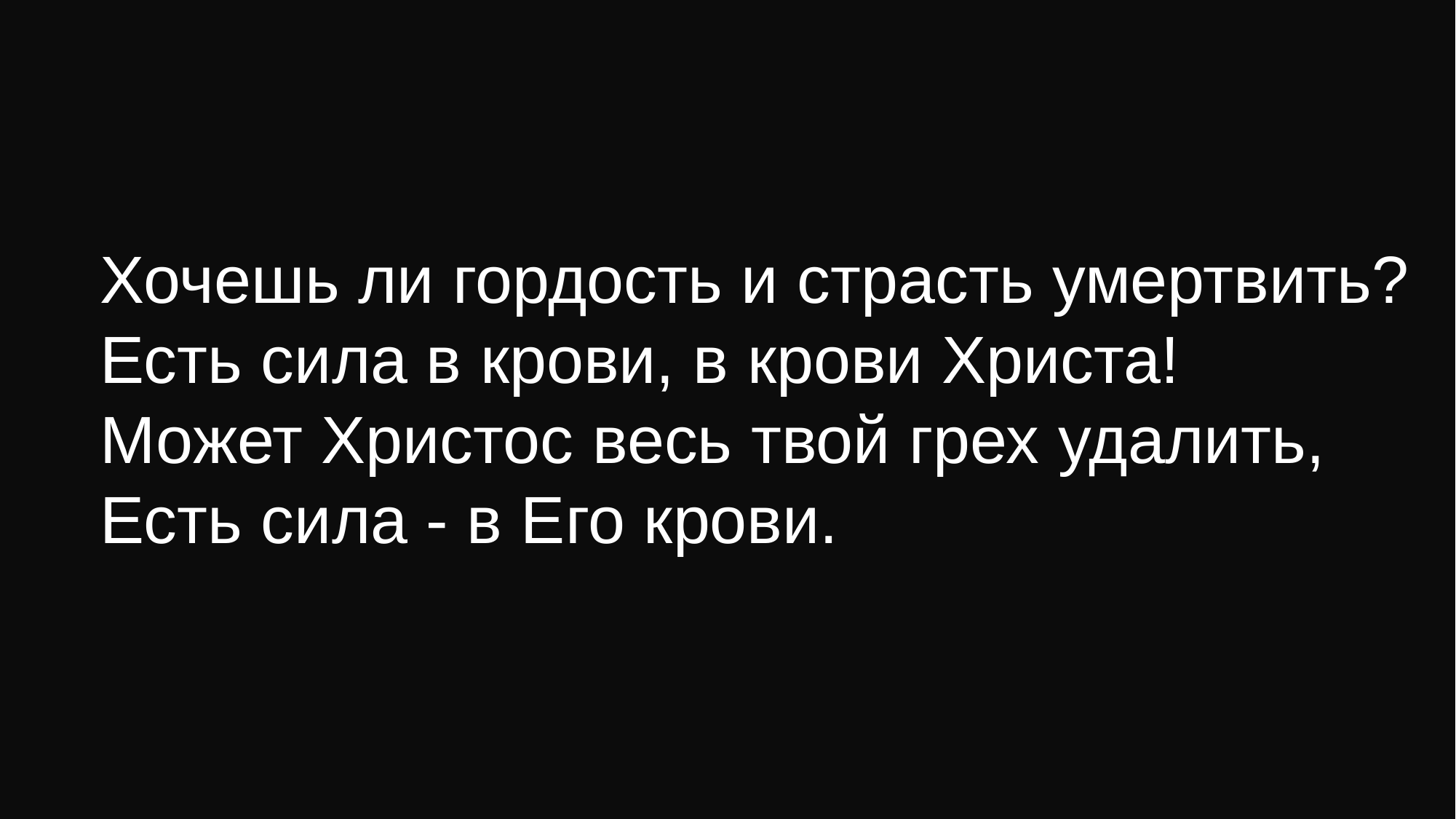

Хочешь ли гордость и страсть умертвить?
Есть сила в крови, в крови Христа!
Может Христос весь твой грех удалить,
Есть сила - в Его крови.